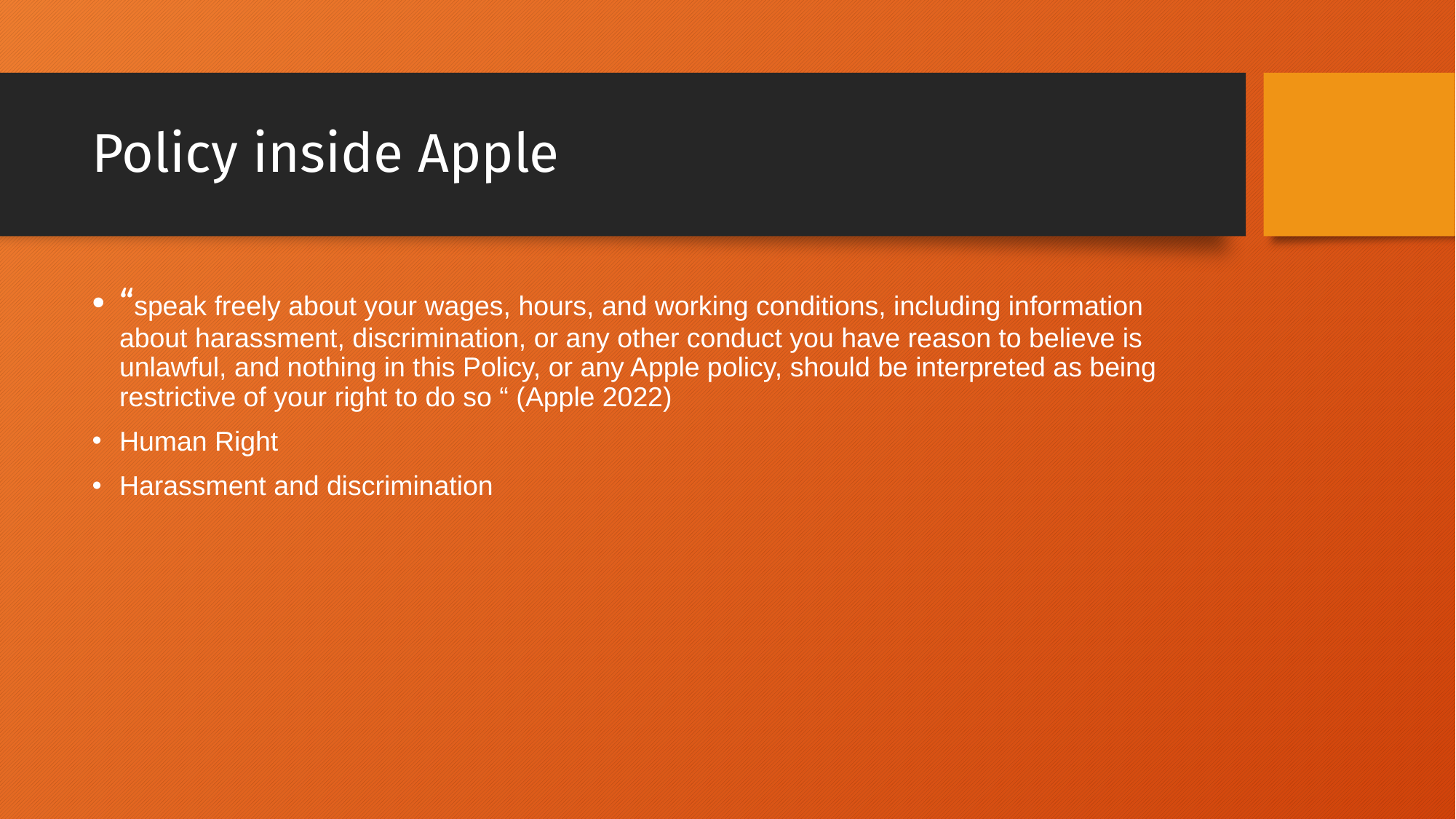

# Policy inside Apple
“speak freely about your wages, hours, and working conditions, including information about harassment, discrimination, or any other conduct you have reason to believe is unlawful, and nothing in this Policy, or any Apple policy, should be interpreted as being restrictive of your right to do so “ (Apple 2022)
Human Right
Harassment and discrimination